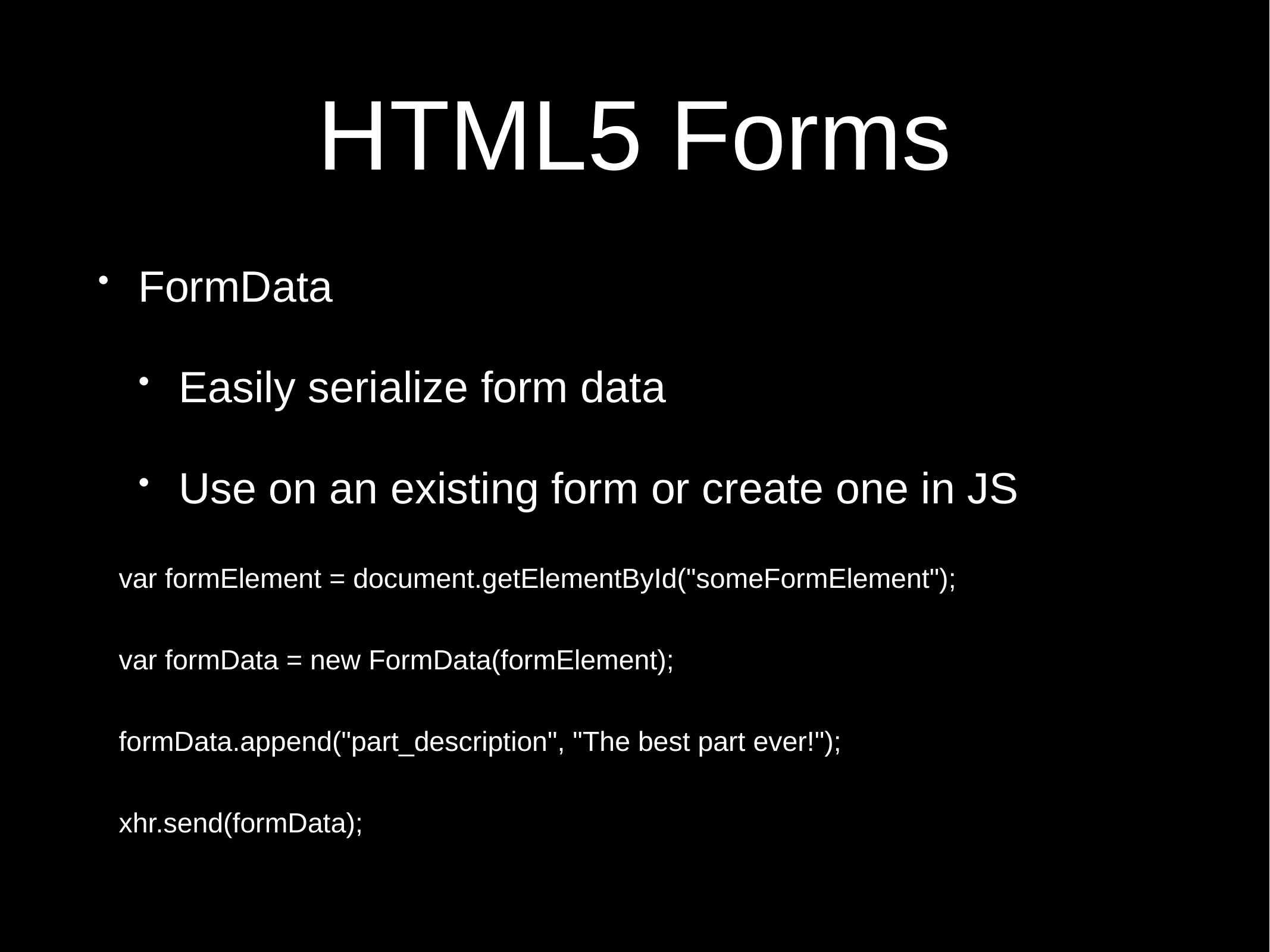

# HTML5 Forms
FormData
Easily serialize form data
Use on an existing form or create one in JS
var formElement = document.getElementById("someFormElement");
var formData = new FormData(formElement);
formData.append("part_description", "The best part ever!");
xhr.send(formData);